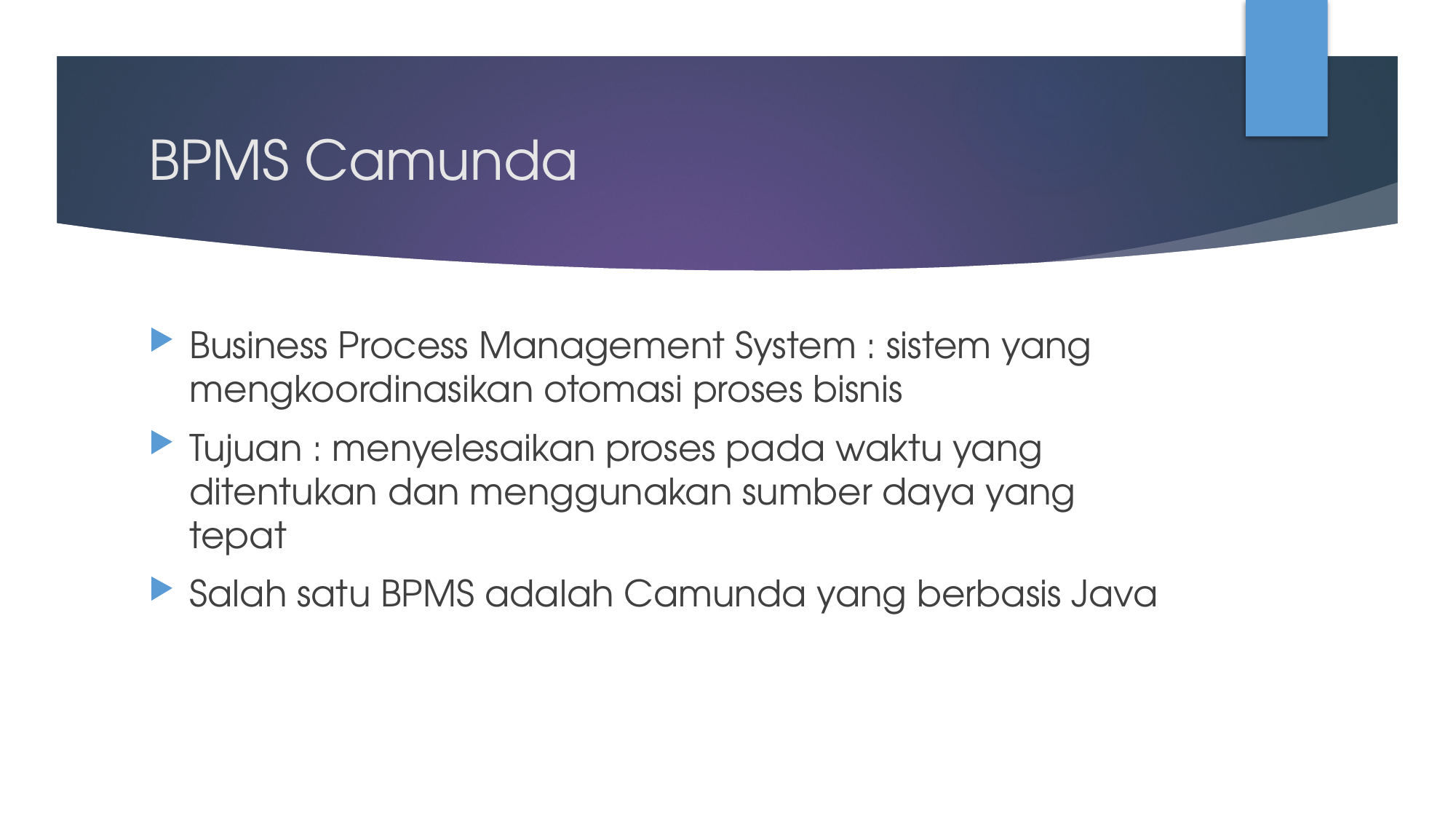

# BPMS Camunda
Business Process Management System : sistem yang mengkoordinasikan otomasi proses bisnis
Tujuan : menyelesaikan proses pada waktu yang ditentukan dan menggunakan sumber daya yang tepat
Salah satu BPMS adalah Camunda yang berbasis Java